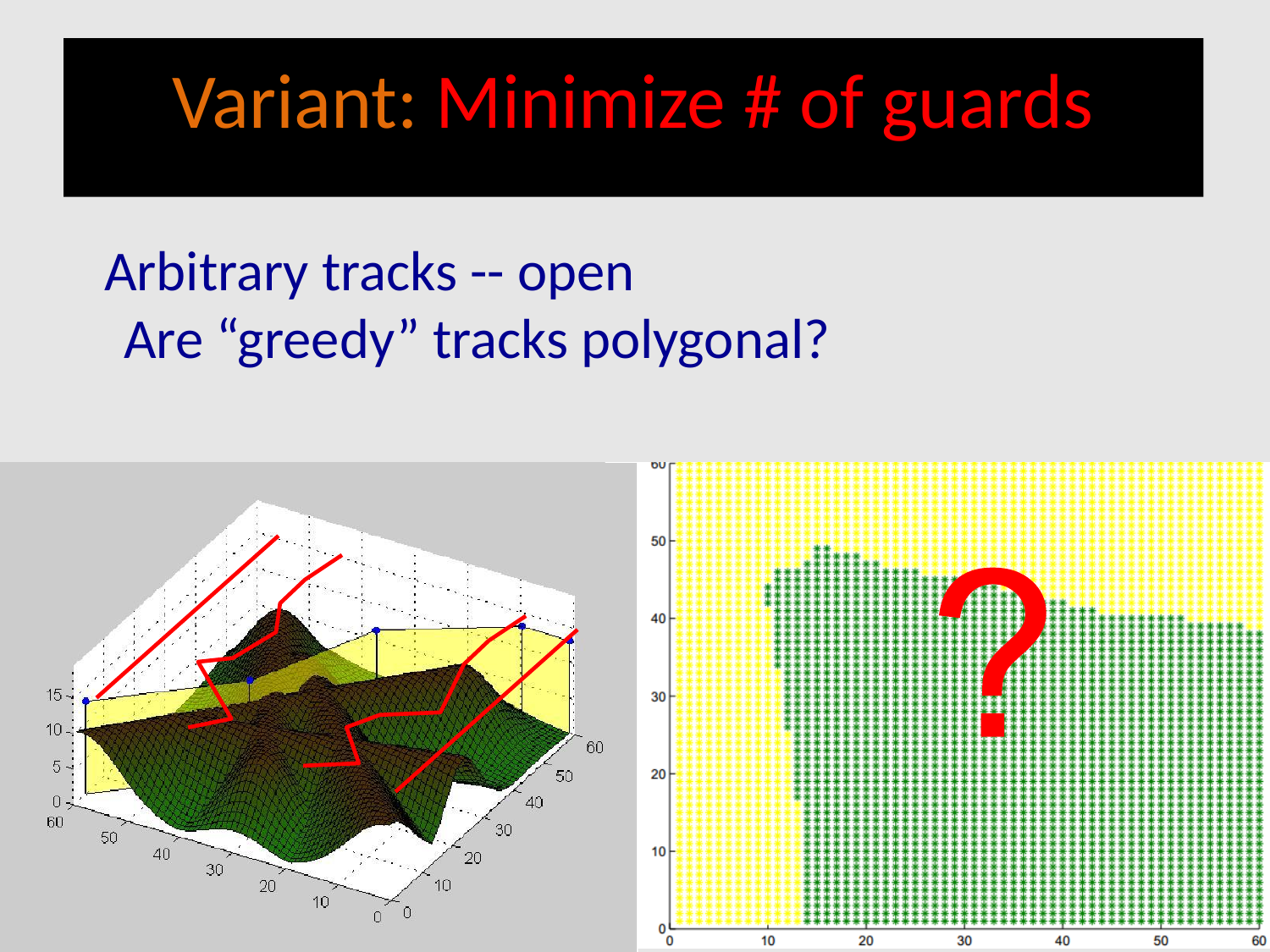

# Variant: Minimize # of guards
Arbitrary tracks -- open
Are “greedy” tracks polygonal?